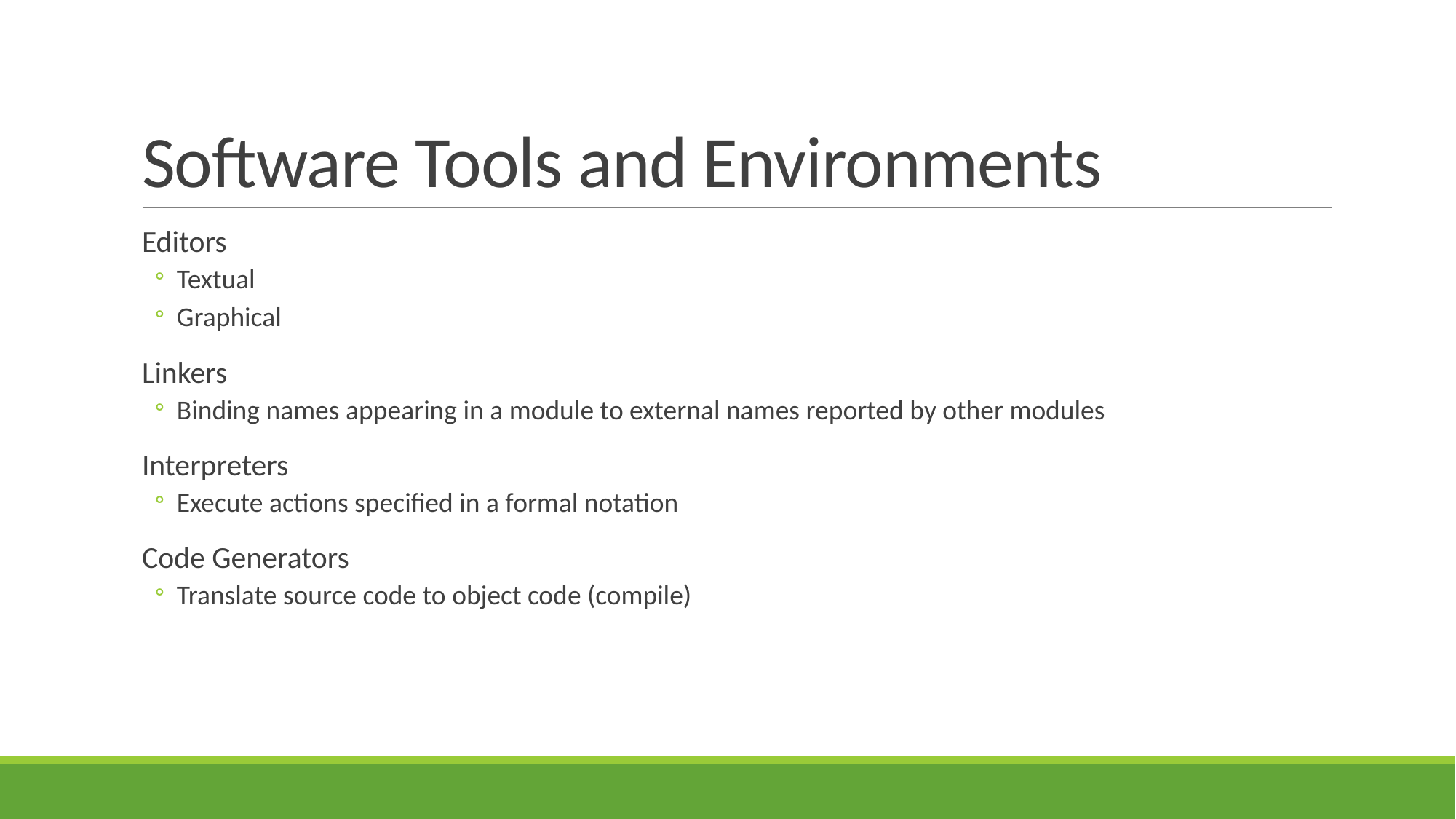

# Software Tools and Environments
Editors
Textual
Graphical
Linkers
Binding names appearing in a module to external names reported by other modules
Interpreters
Execute actions specified in a formal notation
Code Generators
Translate source code to object code (compile)